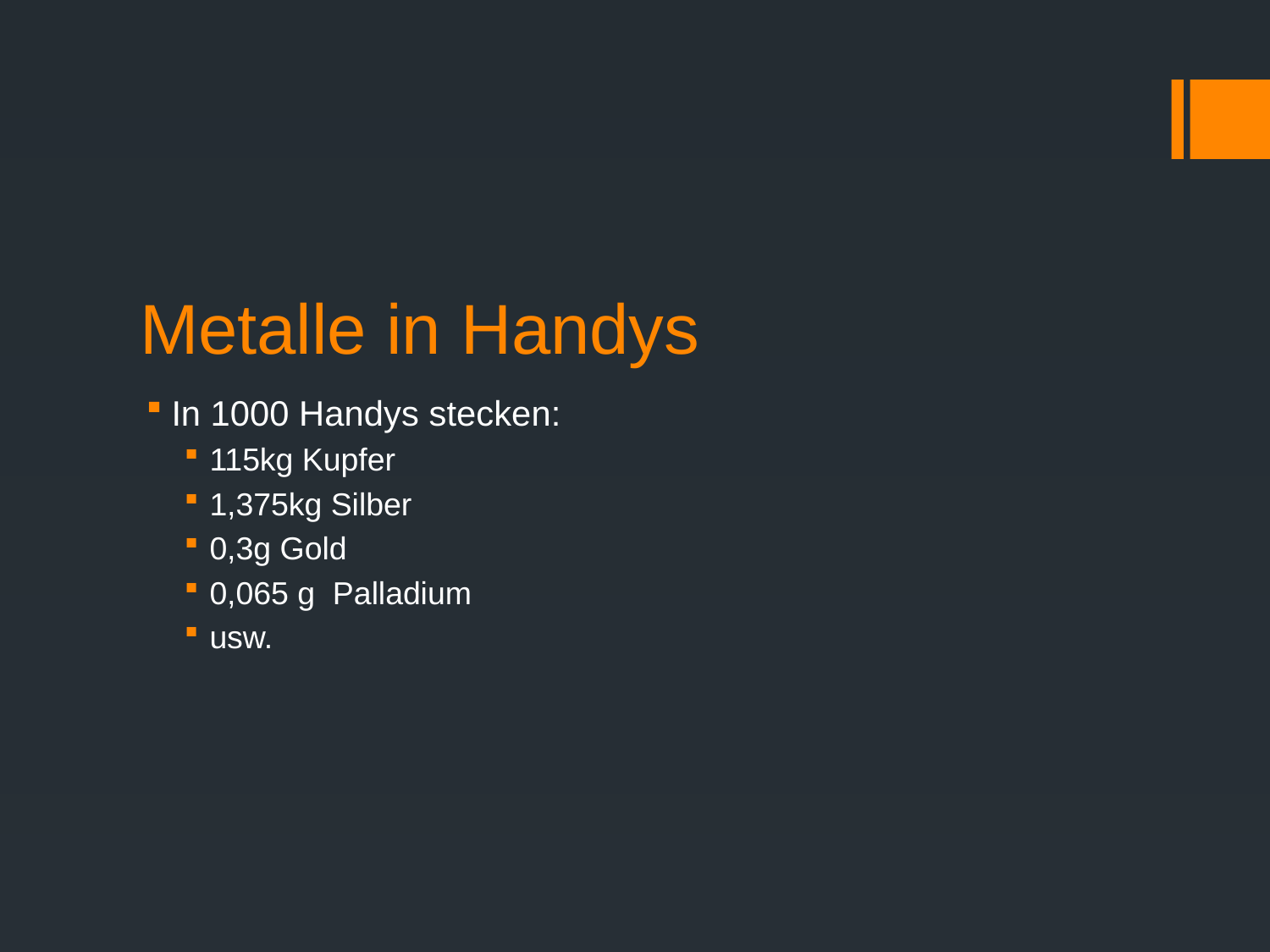

# Metalle in Handys
In 1000 Handys stecken:
115kg Kupfer
1,375kg Silber
0,3g Gold
0,065 g  Palladium
usw.